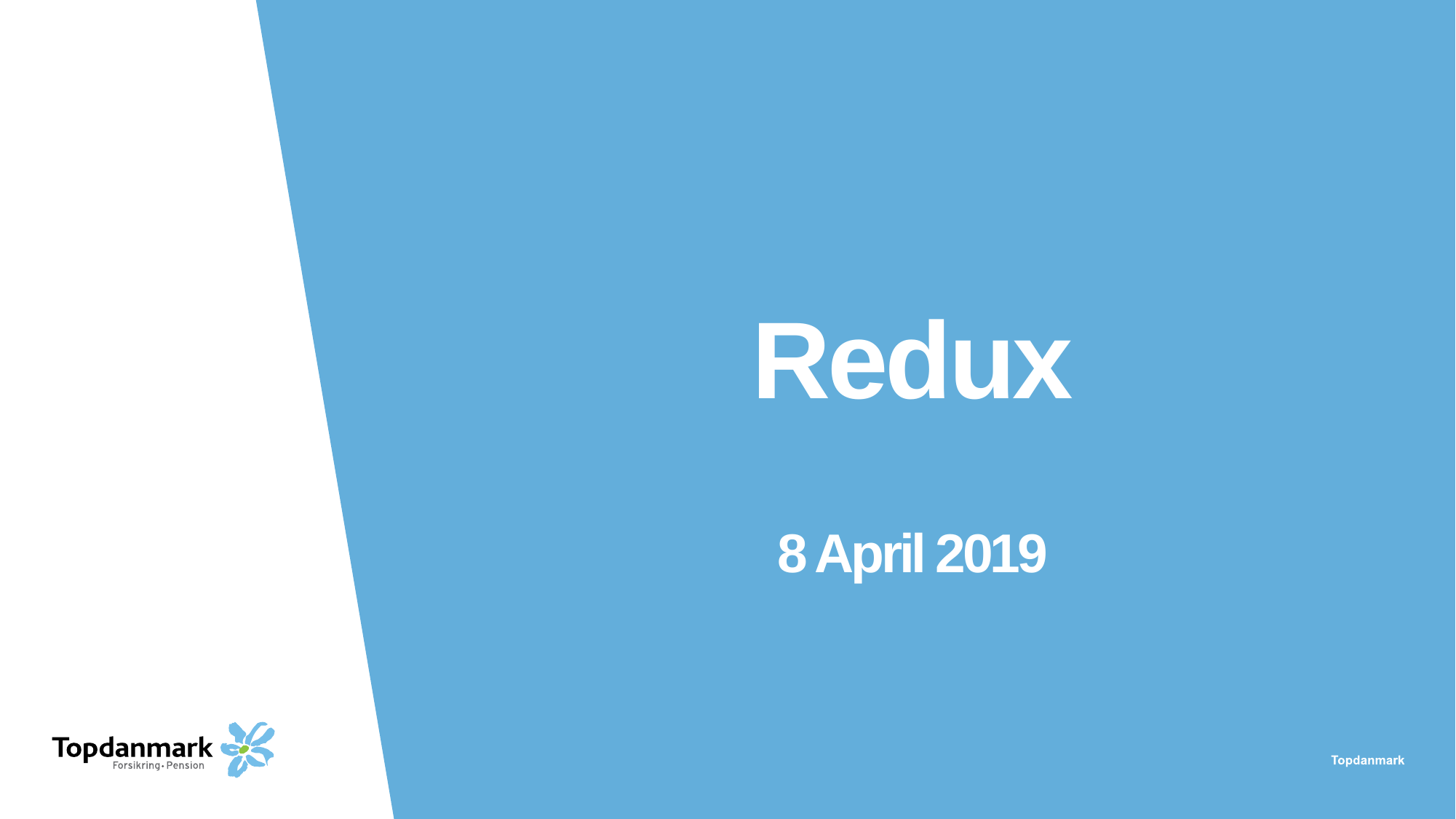

# Redux 8 April 2019
07/04/2019

1